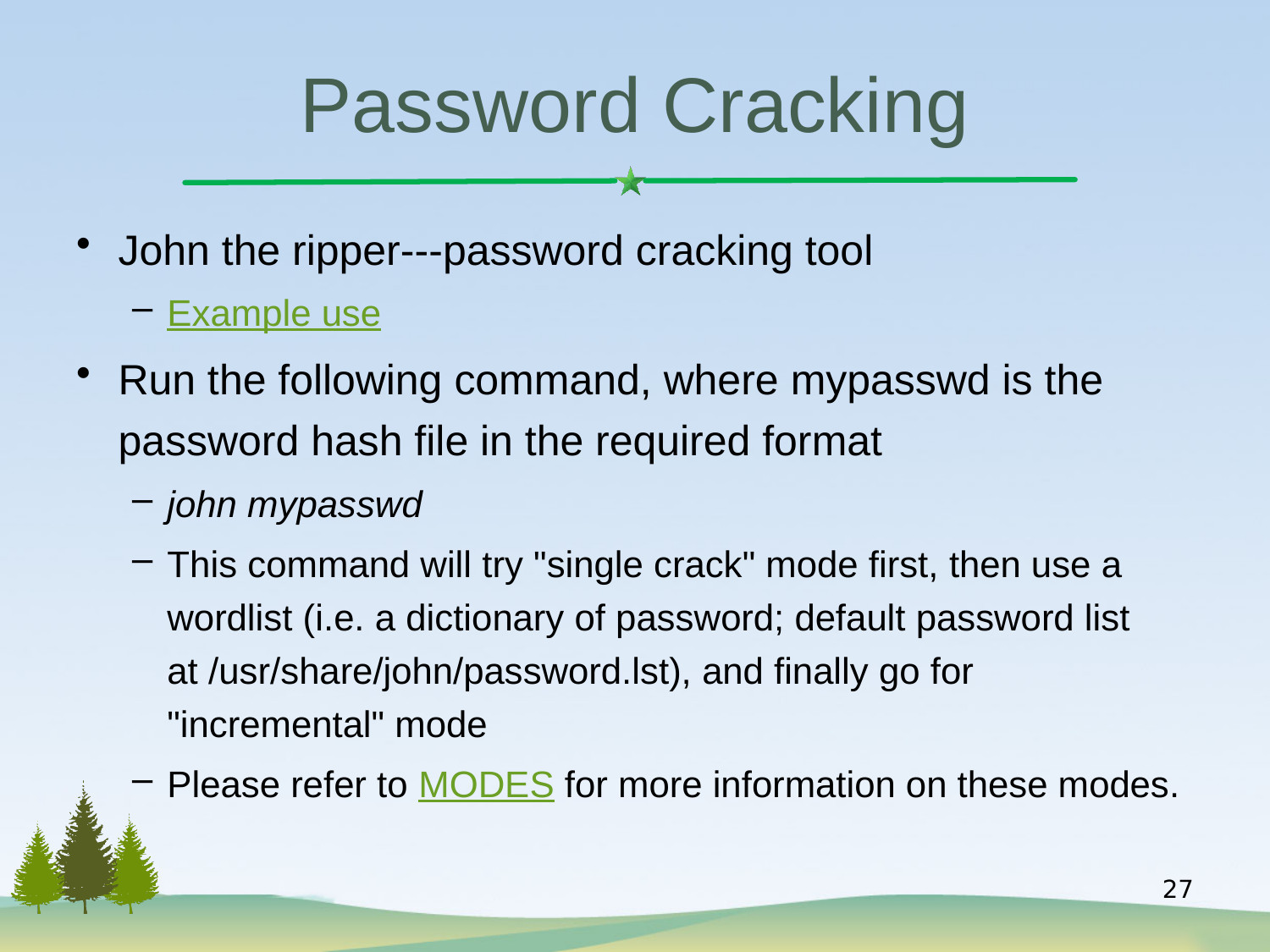

# Password Cracking
John the ripper---password cracking tool
Example use
Run the following command, where mypasswd is the password hash file in the required format
john mypasswd
This command will try "single crack" mode first, then use a wordlist (i.e. a dictionary of password; default password list at /usr/share/john/password.lst), and finally go for "incremental" mode
Please refer to MODES for more information on these modes.
27